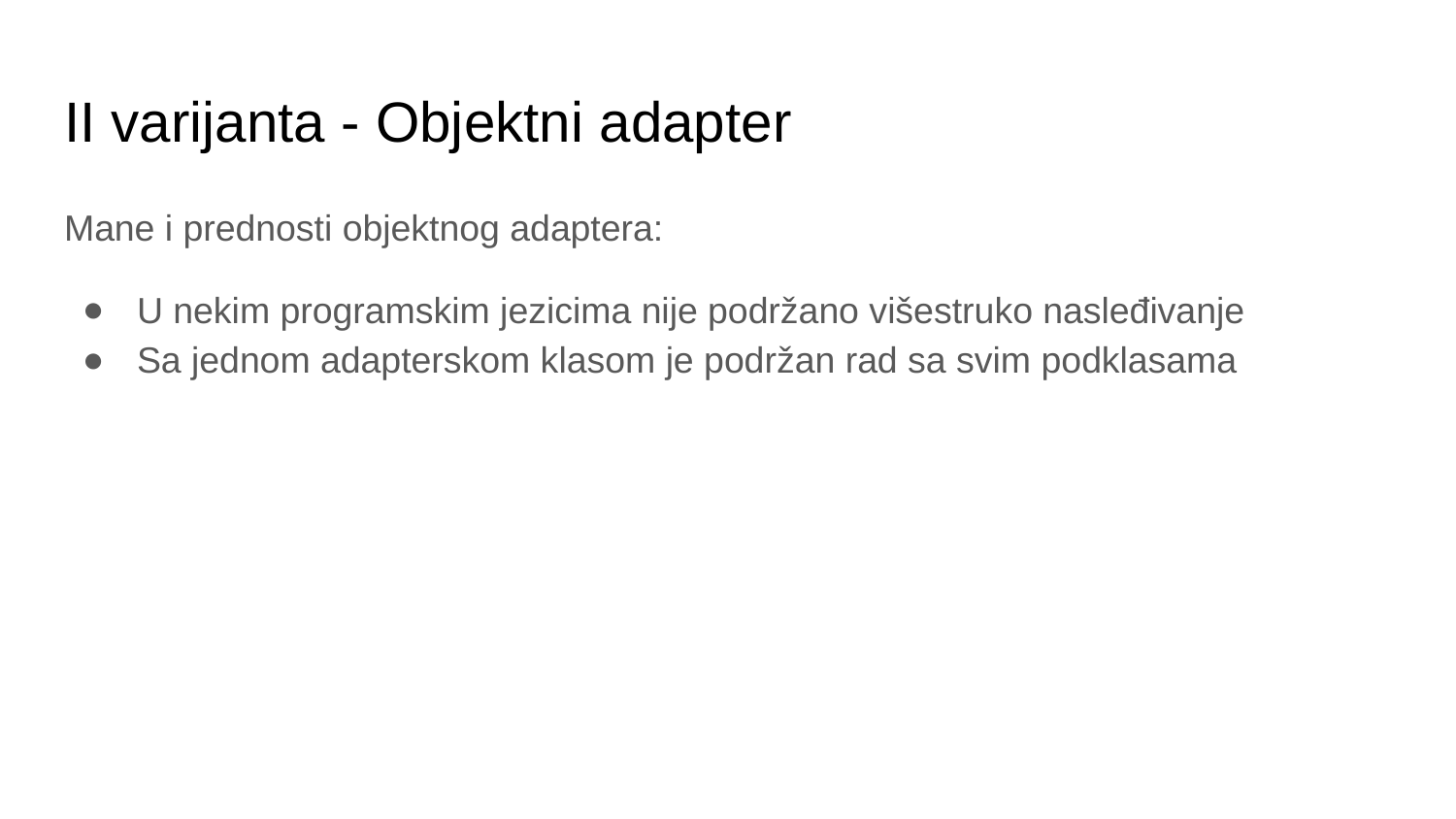

# II varijanta - Objektni adapter
Mane i prednosti objektnog adaptera:
U nekim programskim jezicima nije podržano višestruko nasleđivanje
Sa jednom adapterskom klasom je podržan rad sa svim podklasama